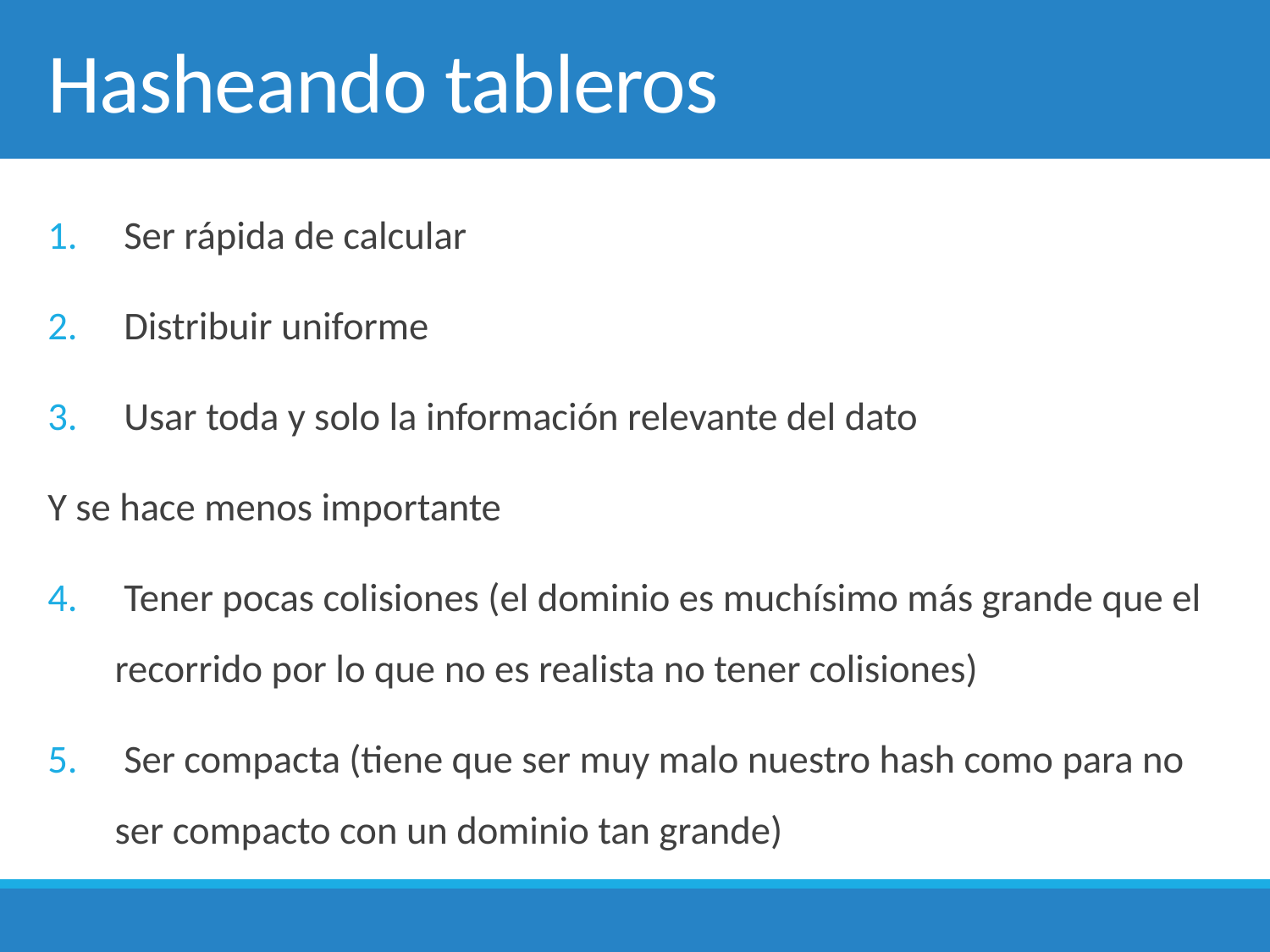

# Hasheando tableros
 Ser rápida de calcular
 Distribuir uniforme
 Usar toda y solo la información relevante del dato
Y se hace menos importante
 Tener pocas colisiones (el dominio es muchísimo más grande que el recorrido por lo que no es realista no tener colisiones)
 Ser compacta (tiene que ser muy malo nuestro hash como para no ser compacto con un dominio tan grande)